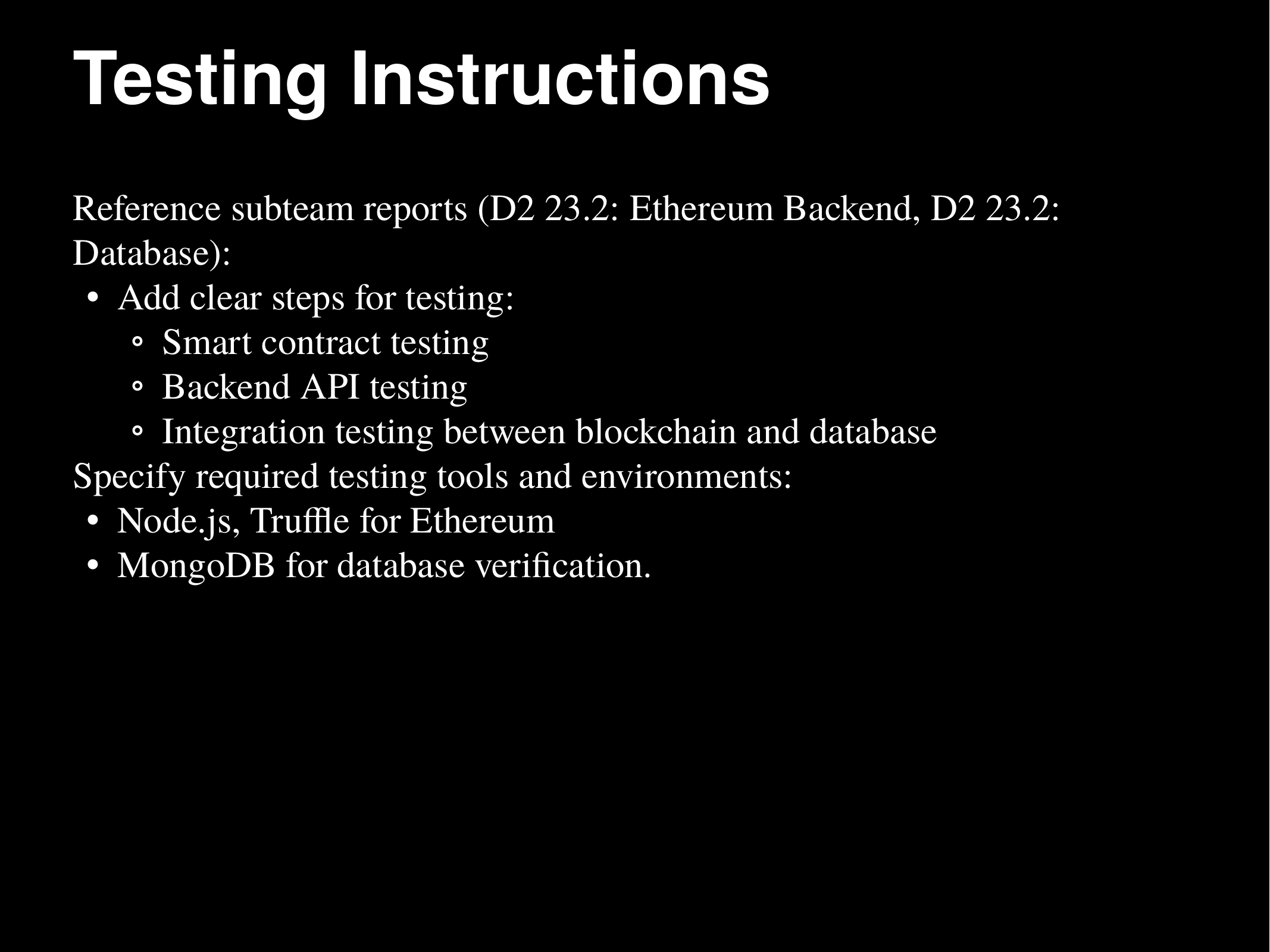

# Testing Instructions
Reference subteam reports (D2 23.2: Ethereum Backend, D2 23.2: Database):
Add clear steps for testing:
Smart contract testing
Backend API testing
Integration testing between blockchain and database
Specify required testing tools and environments:
Node.js, Truffle for Ethereum
MongoDB for database verification.